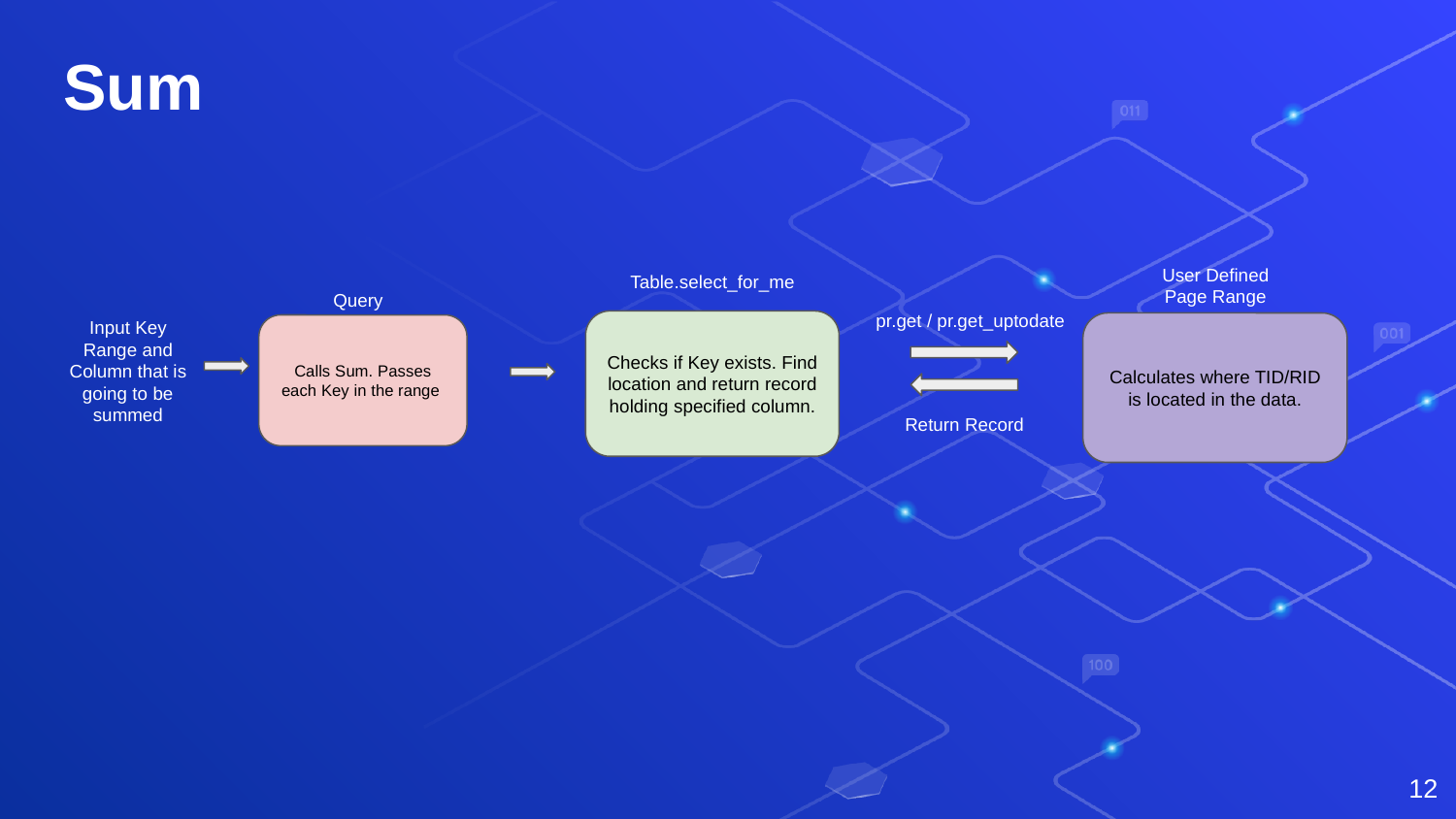

Sum

User Defined Page Range
Table.select_for_me
Query
pr.get / pr.get_uptodate
Input Key Range and Column that is going to be summed
Checks if Key exists. Find location and return record holding specified column.
Calculates where TID/RID is located in the data.
Calls Sum. Passes each Key in the range

Return Record
12